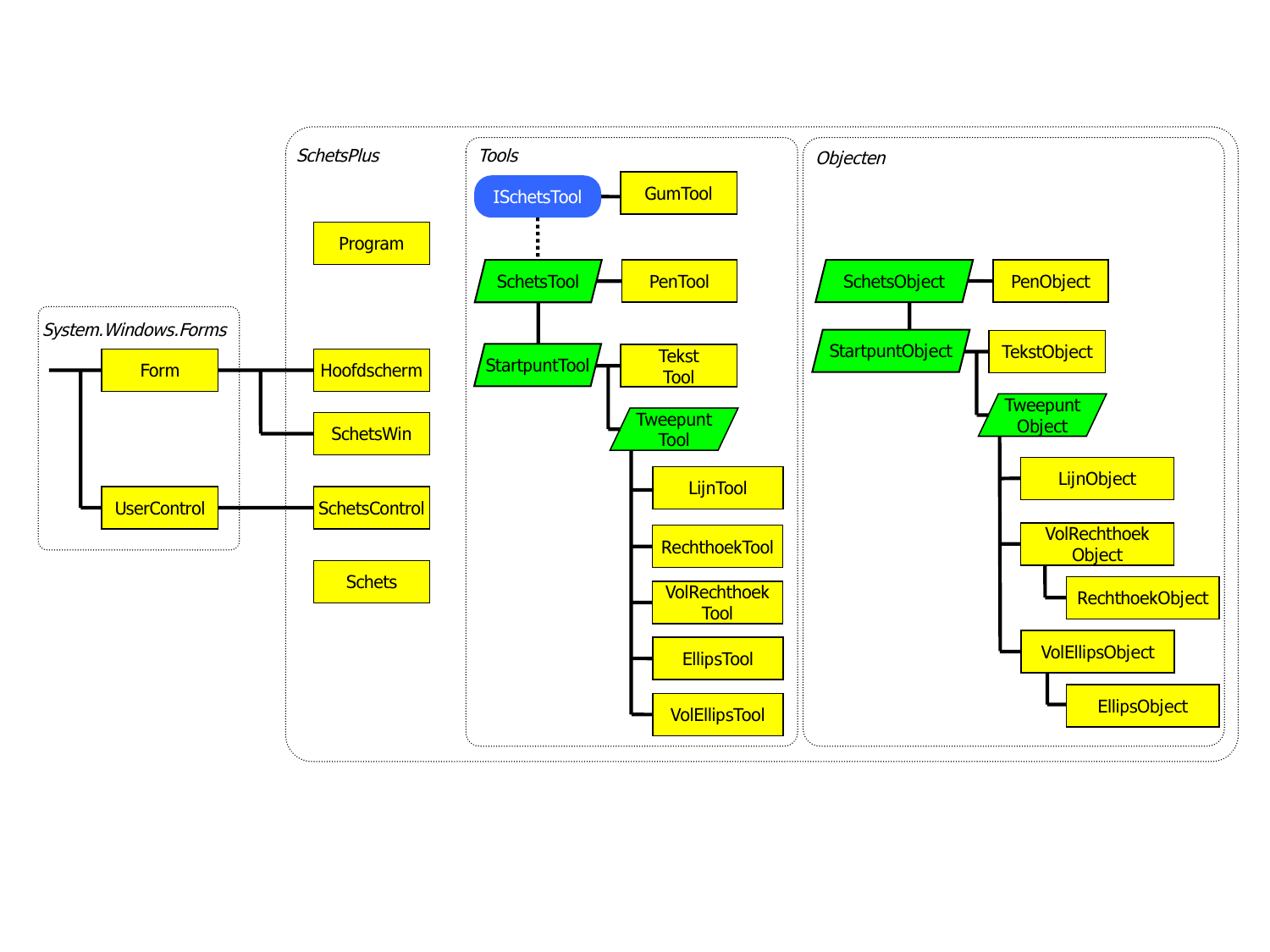

Tools
SchetsPlus
Objecten
GumTool
ISchetsTool

Program
SchetsObject
PenObject
SchetsTool
PenTool

System.Windows.Forms
StartpuntObject
TekstObject
StartpuntTool
Tekst
Tool
Form
Hoofdscherm

Tweepunt
Object
Tweepunt
Tool
SchetsWin

LijnObject
LijnTool

UserControl
SchetsControl

VolRechthoek
Object
RechthoekTool

Schets

RechthoekObject
VolRechthoek
Tool

VolEllipsObject
EllipsTool

EllipsObject
VolEllipsTool